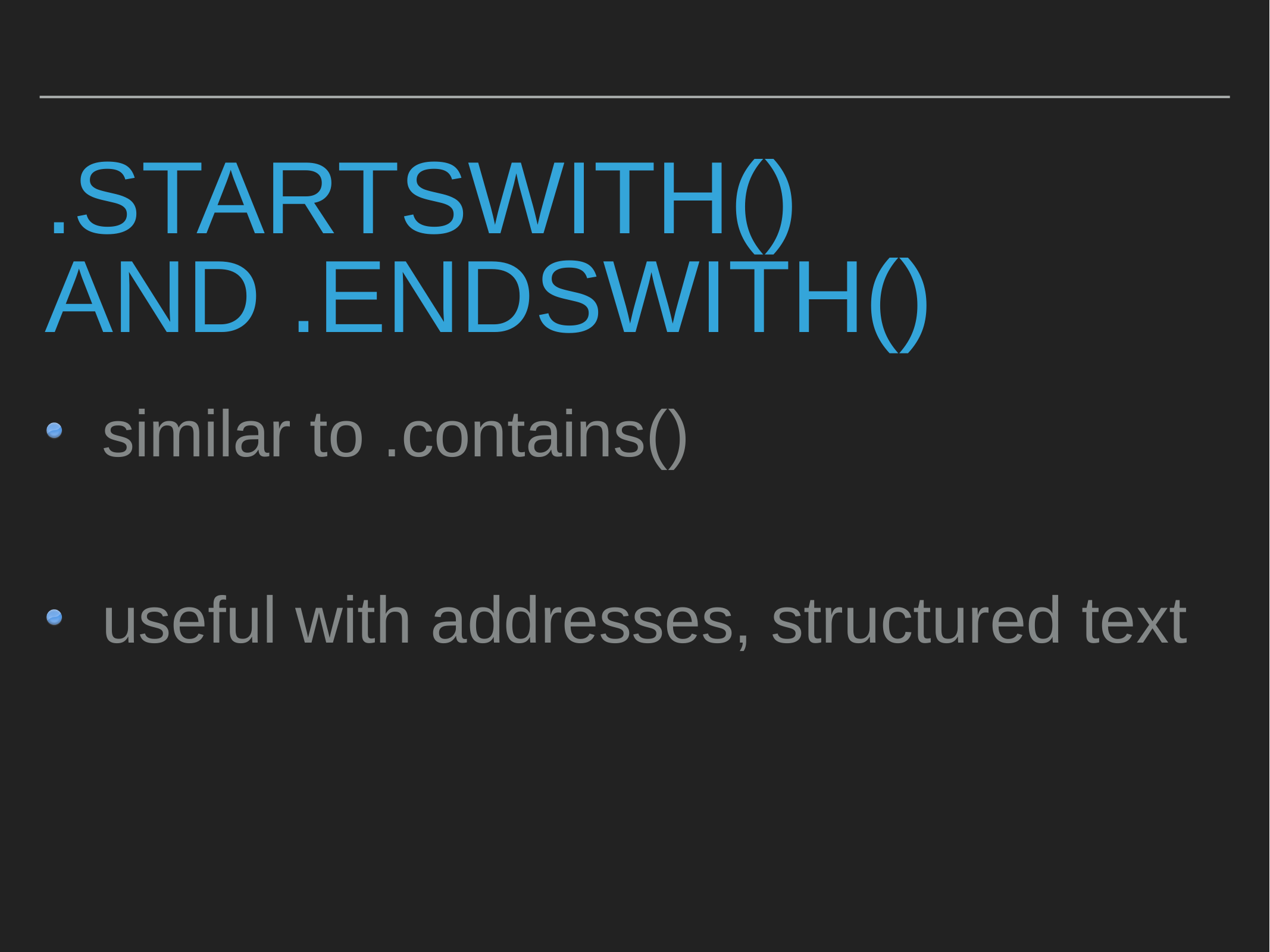

# .startswith() and .endsWith()
similar to .contains()
useful with addresses, structured text